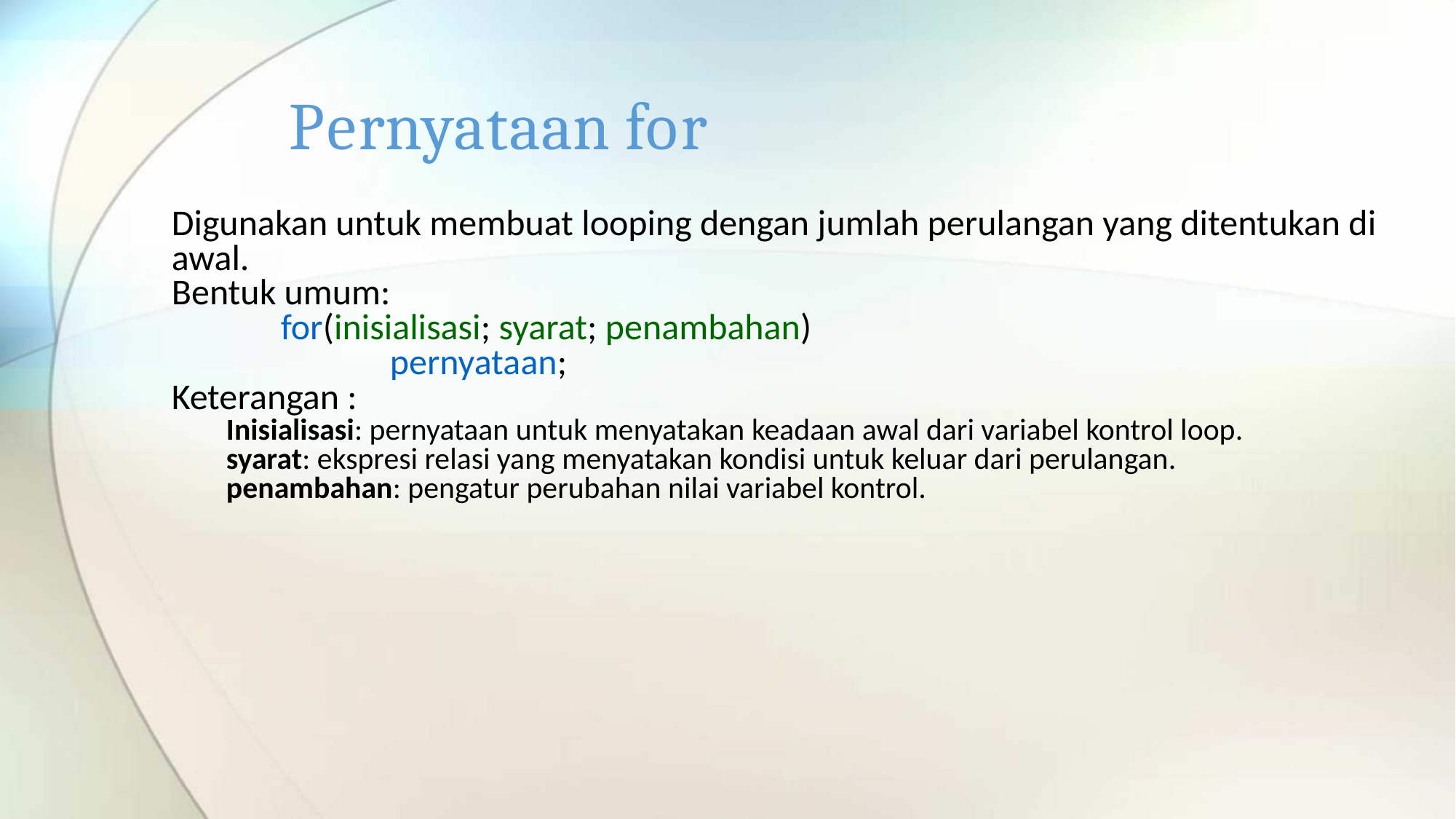

# Pernyataan for
Digunakan untuk membuat looping dengan jumlah perulangan yang ditentukan di awal.
Bentuk umum:
	for(inisialisasi; syarat; penambahan)
		pernyataan;
Keterangan :
Inisialisasi: pernyataan untuk menyatakan keadaan awal dari variabel kontrol loop.
syarat: ekspresi relasi yang menyatakan kondisi untuk keluar dari perulangan.
penambahan: pengatur perubahan nilai variabel kontrol.